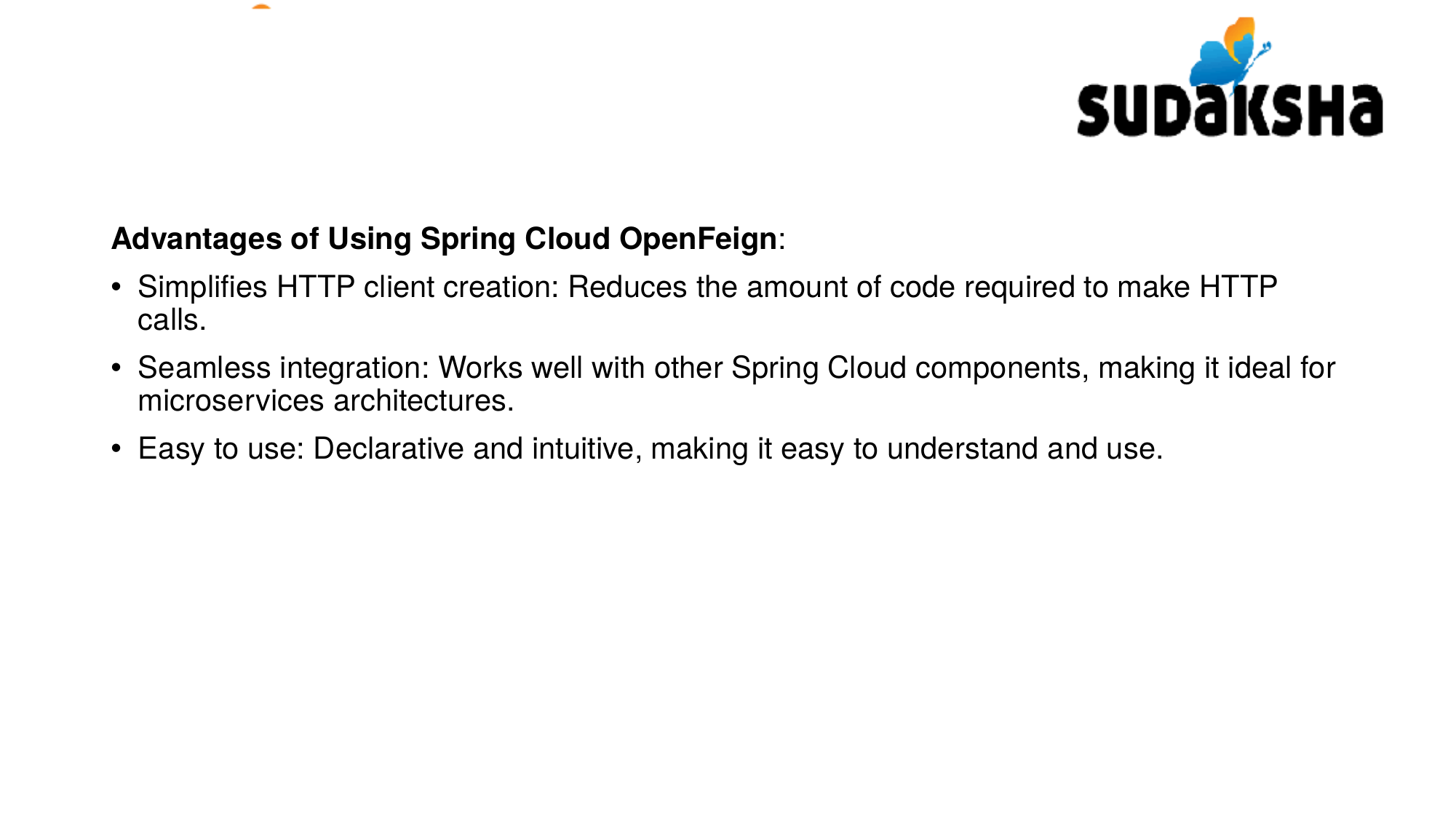

Advantages of Using Spring Cloud OpenFeign:
Simplifies HTTP client creation: Reduces the amount of code required to make HTTP calls.
Seamless integration: Works well with other Spring Cloud components, making it ideal for microservices architectures.
Easy to use: Declarative and intuitive, making it easy to understand and use.